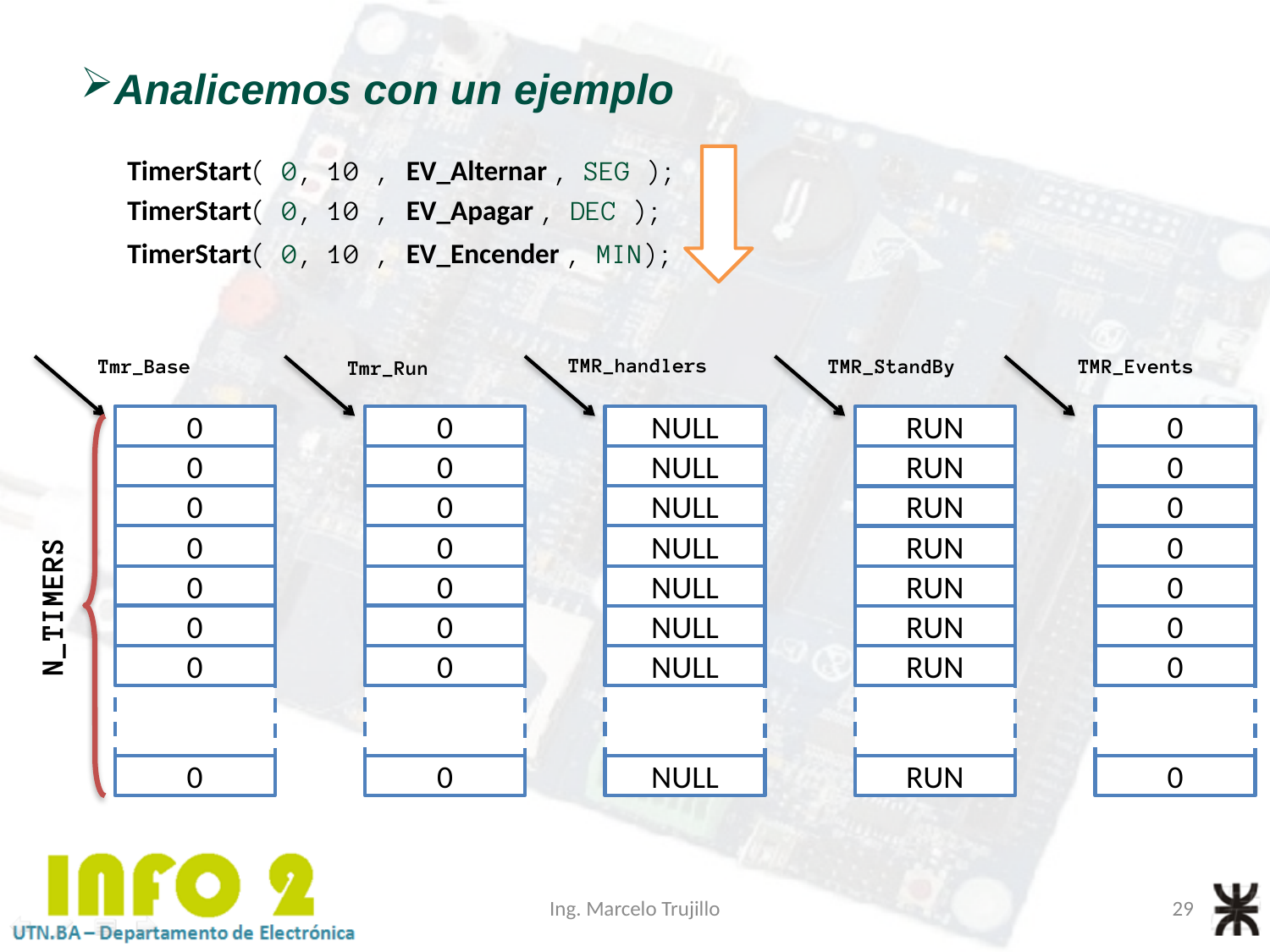

Analicemos con un ejemplo
TimerStart( 0, 10 , EV_Alternar , SEG );

TimerStart( 0, 10 , EV_Apagar , DEC );
TimerStart( 0, 10 , EV_Encender , MIN);
TMR_handlers
Tmr_Base
TMR_StandBy
TMR_Events
Tmr_Run
0
0
0
0
0
0
0

0
0
0
0
0
0
0
0

0
NULL
NULL
NULL
NULL
NULL
NULL
NULL

NULL
RUN
RUN
RUN
RUN
RUN
RUN
RUN

RUN
0
0
0
0
0
0
0

0

N_TIMERS
Ing. Marcelo Trujillo
29